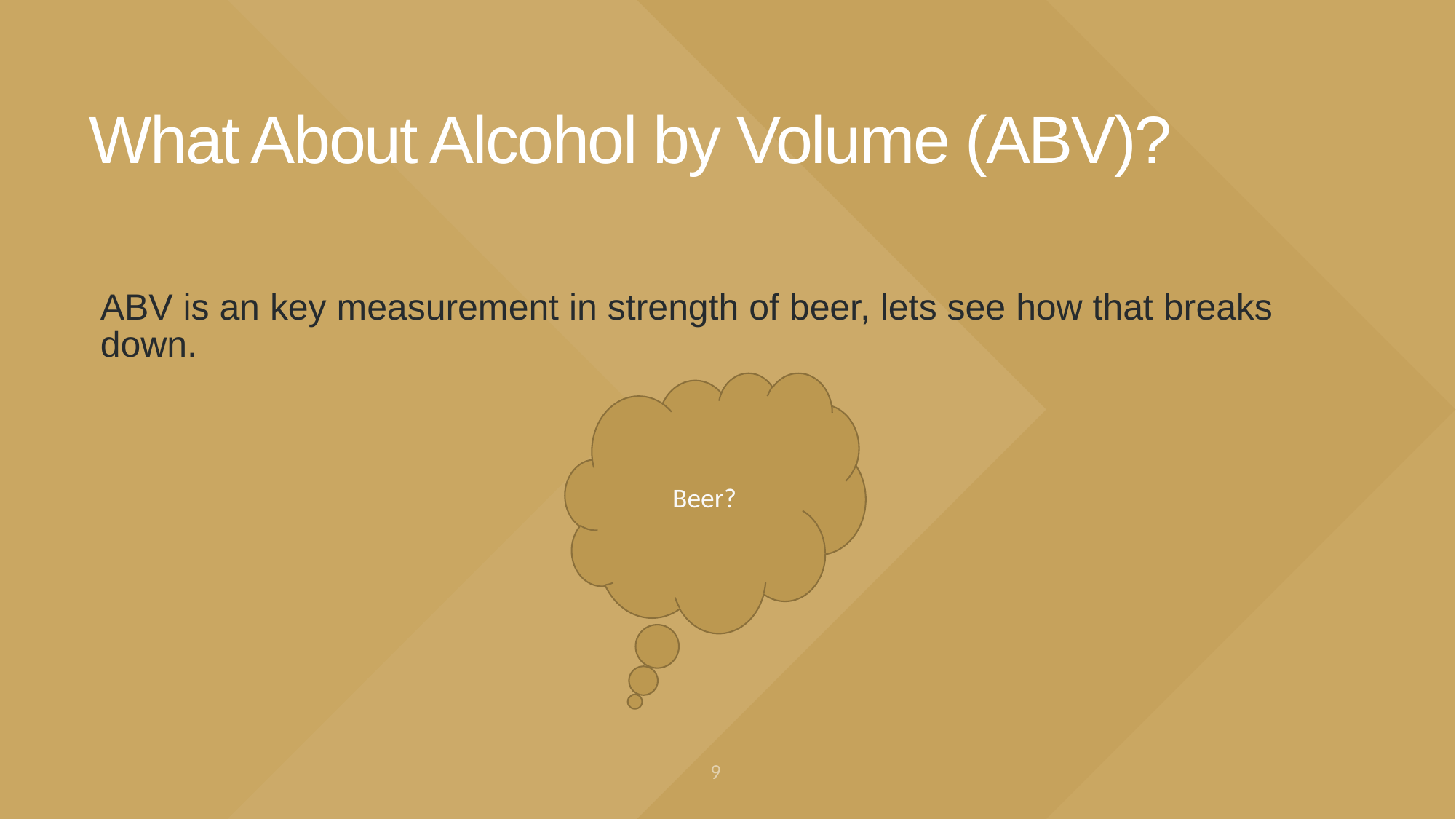

# What About Alcohol by Volume (ABV)?
ABV is an key measurement in strength of beer, lets see how that breaks down.
Beer?
9